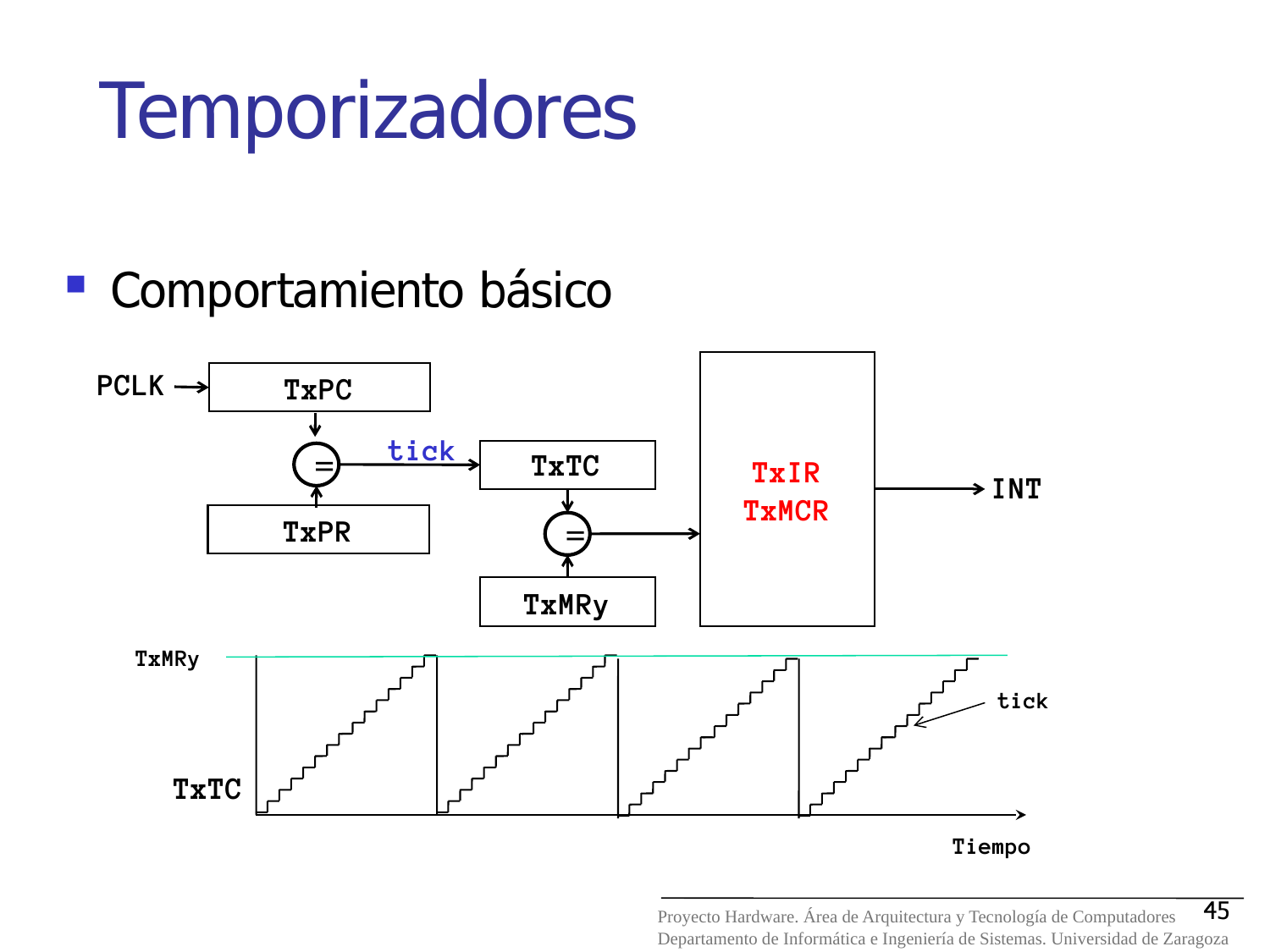

Temporizadores
Comportamiento básico

TxIR
TxMCR
PCLK
TxPC
tick
TxTC

=
INT
TxPR
=
TxMRy
TxMRy

tick
TxTC
Tiempo
45